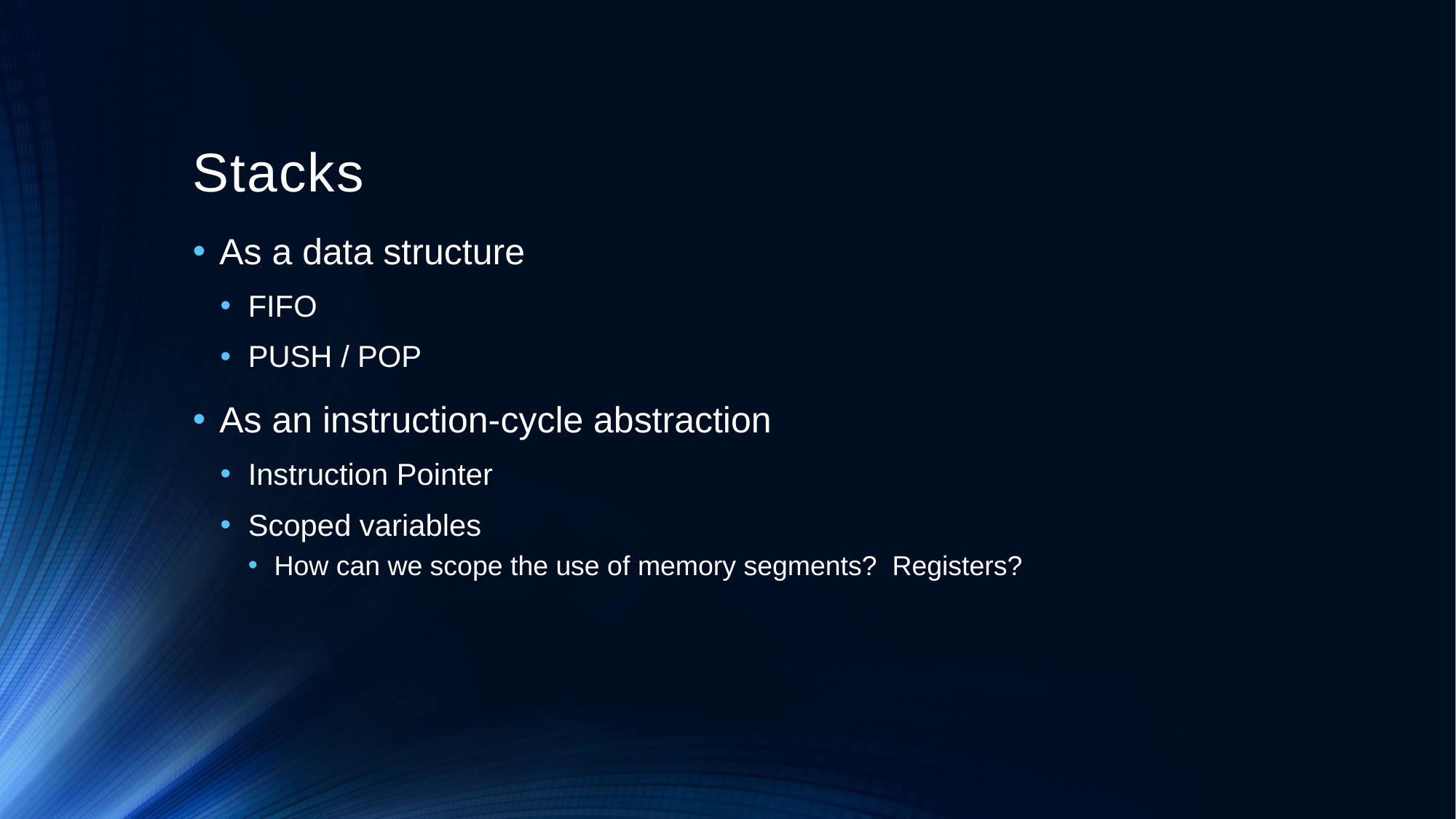

# Stacks
As a data structure
FIFO
PUSH / POP
As an instruction-cycle abstraction
Instruction Pointer
Scoped variables
How can we scope the use of memory segments?  Registers?